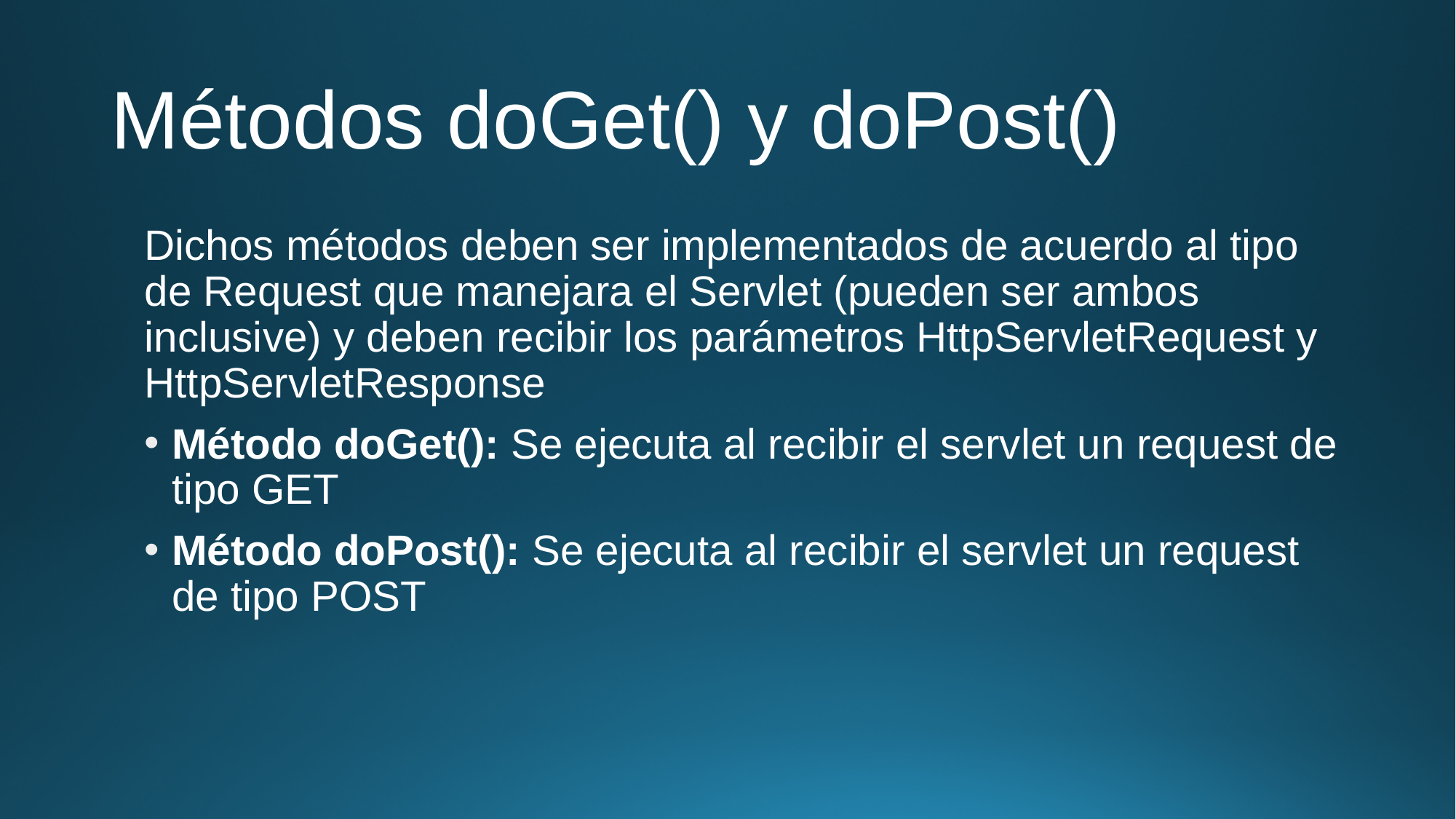

# Métodos doGet() y doPost()
Dichos métodos deben ser implementados de acuerdo al tipo de Request que manejara el Servlet (pueden ser ambos inclusive) y deben recibir los parámetros HttpServletRequest y HttpServletResponse
Método doGet(): Se ejecuta al recibir el servlet un request de tipo GET
Método doPost(): Se ejecuta al recibir el servlet un request de tipo POST